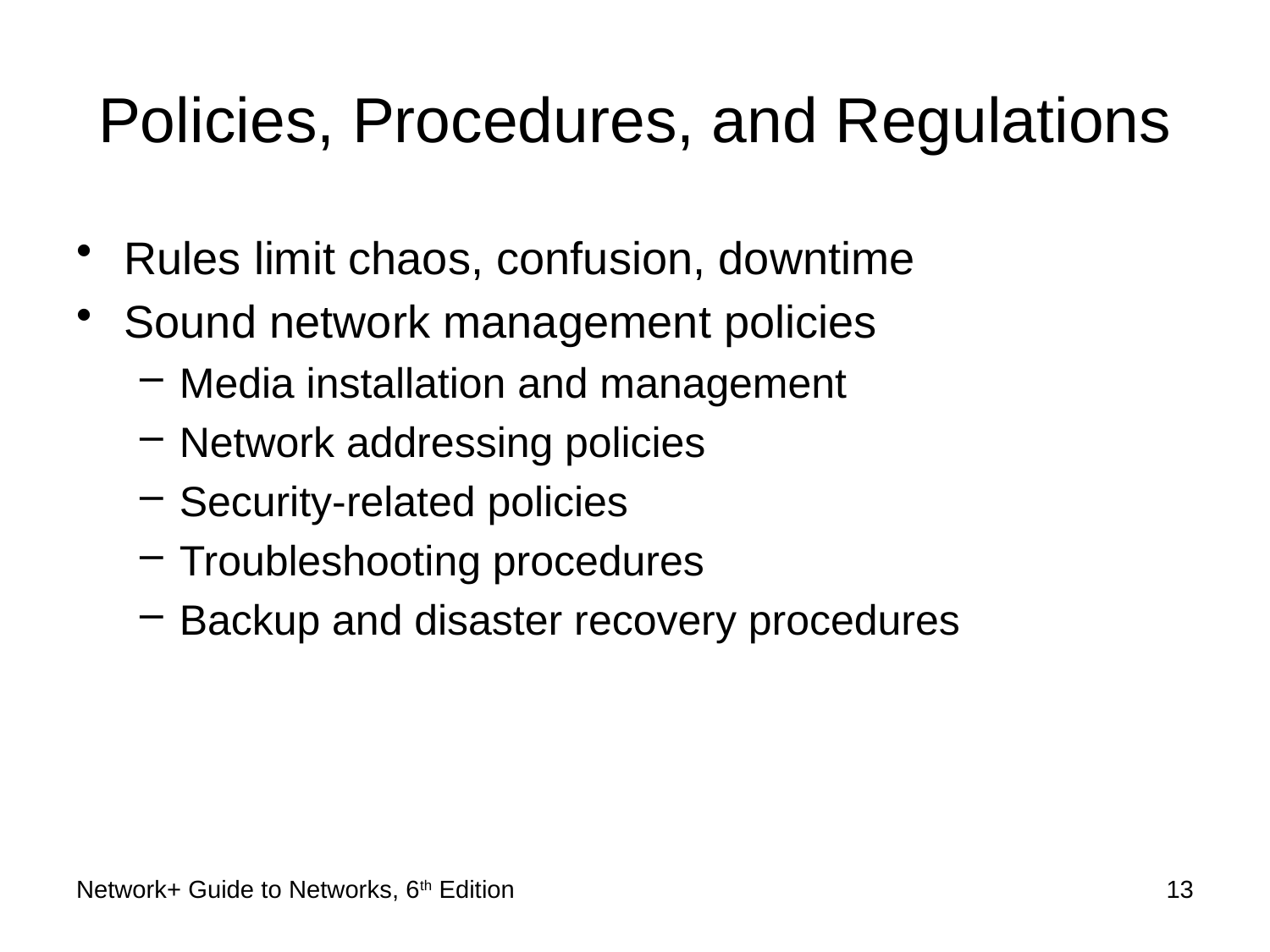

# Policies, Procedures, and Regulations
Rules limit chaos, confusion, downtime
Sound network management policies
Media installation and management
Network addressing policies
Security-related policies
Troubleshooting procedures
Backup and disaster recovery procedures
Network+ Guide to Networks, 6th Edition
13